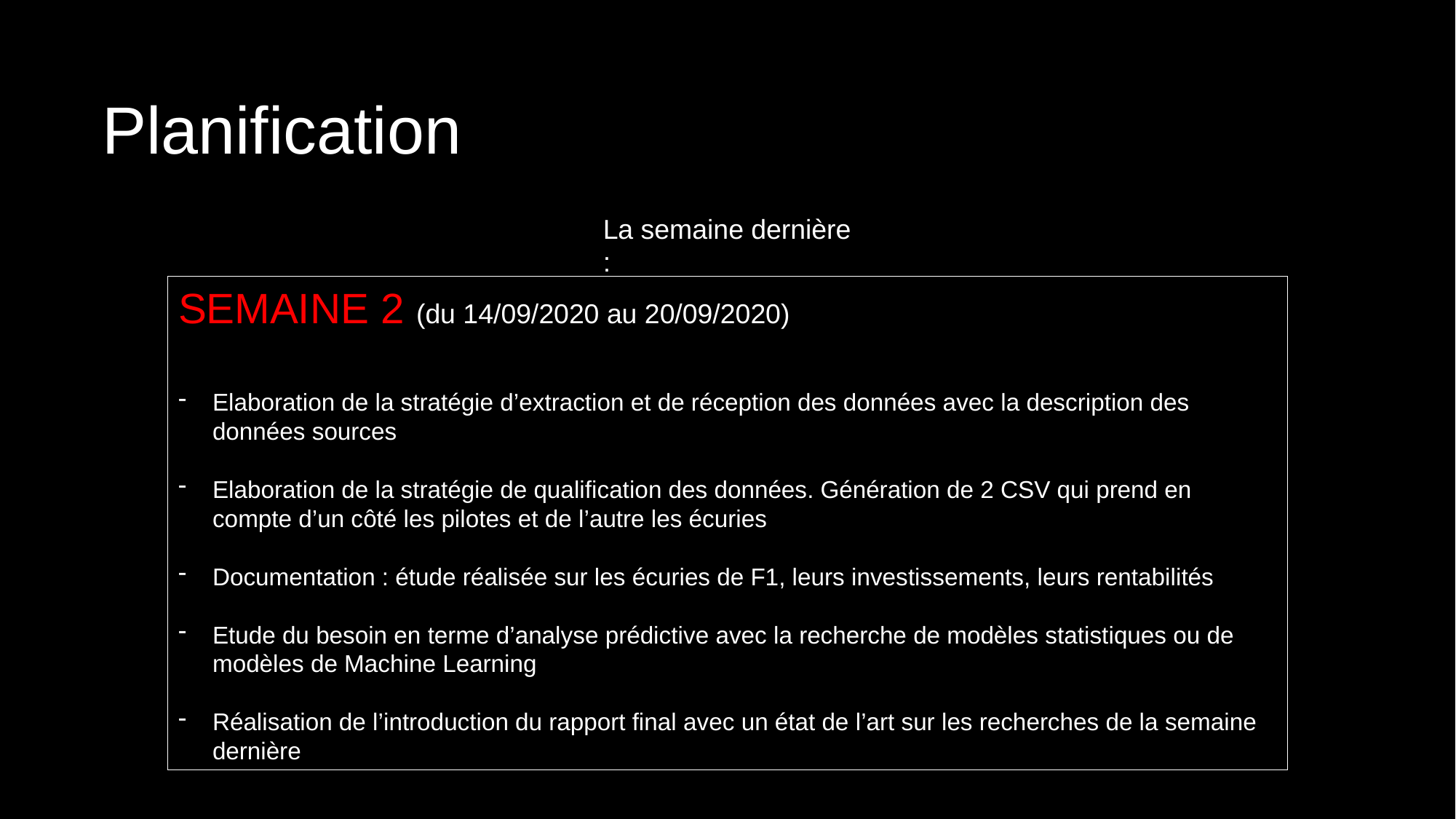

# Planification
La semaine dernière :
SEMAINE 2 (du 14/09/2020 au 20/09/2020)

Elaboration de la stratégie d’extraction et de réception des données avec la description des données sources

Elaboration de la stratégie de qualification des données. Génération de 2 CSV qui prend en compte d’un côté les pilotes et de l’autre les écuries

Documentation : étude réalisée sur les écuries de F1, leurs investissements, leurs rentabilités

Etude du besoin en terme d’analyse prédictive avec la recherche de modèles statistiques ou de modèles de Machine Learning

Réalisation de l’introduction du rapport final avec un état de l’art sur les recherches de la semaine dernière